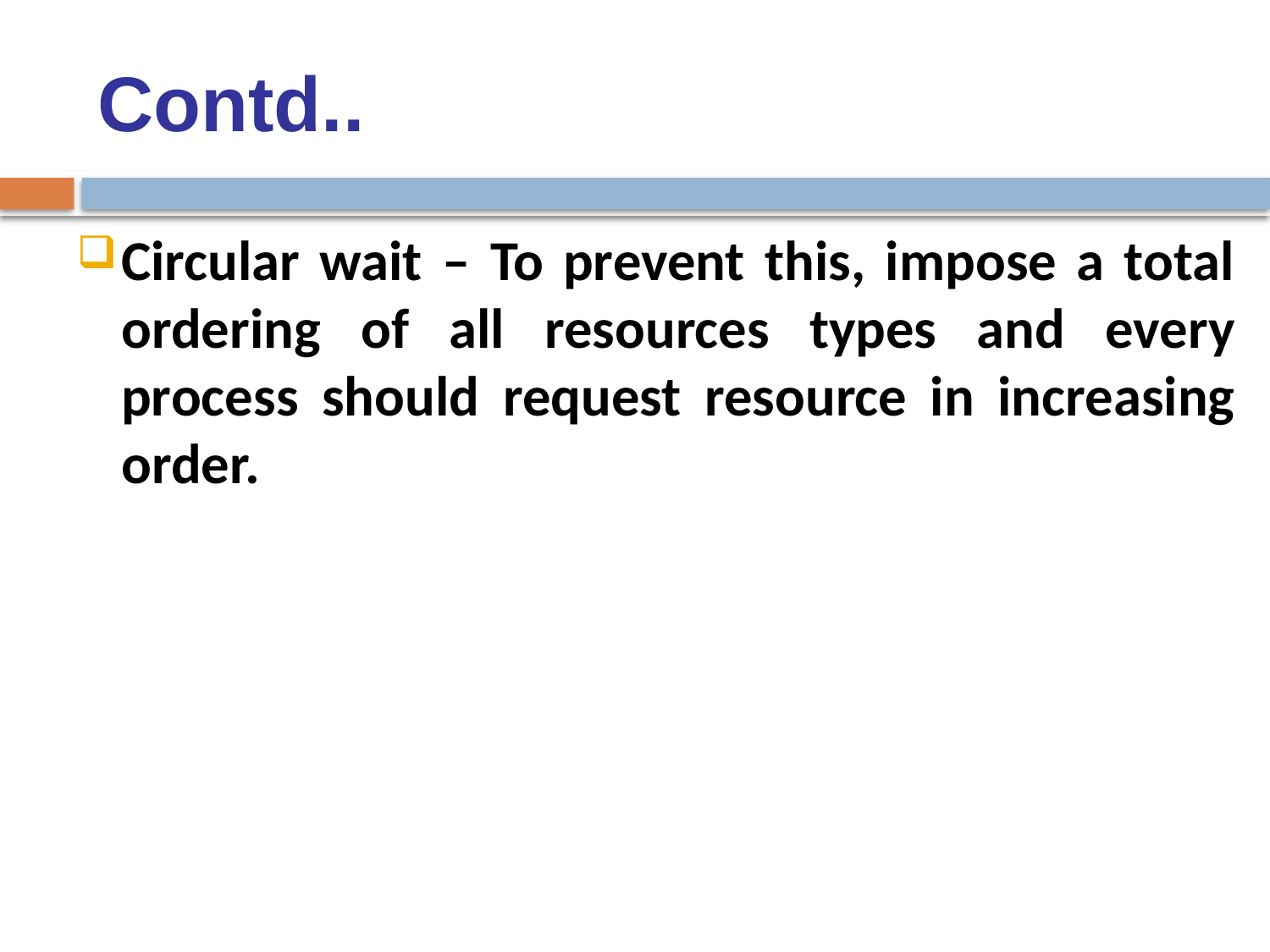

# Contd..
Circular wait – To prevent this, impose a total ordering of all resources types and every process should request resource in increasing order.